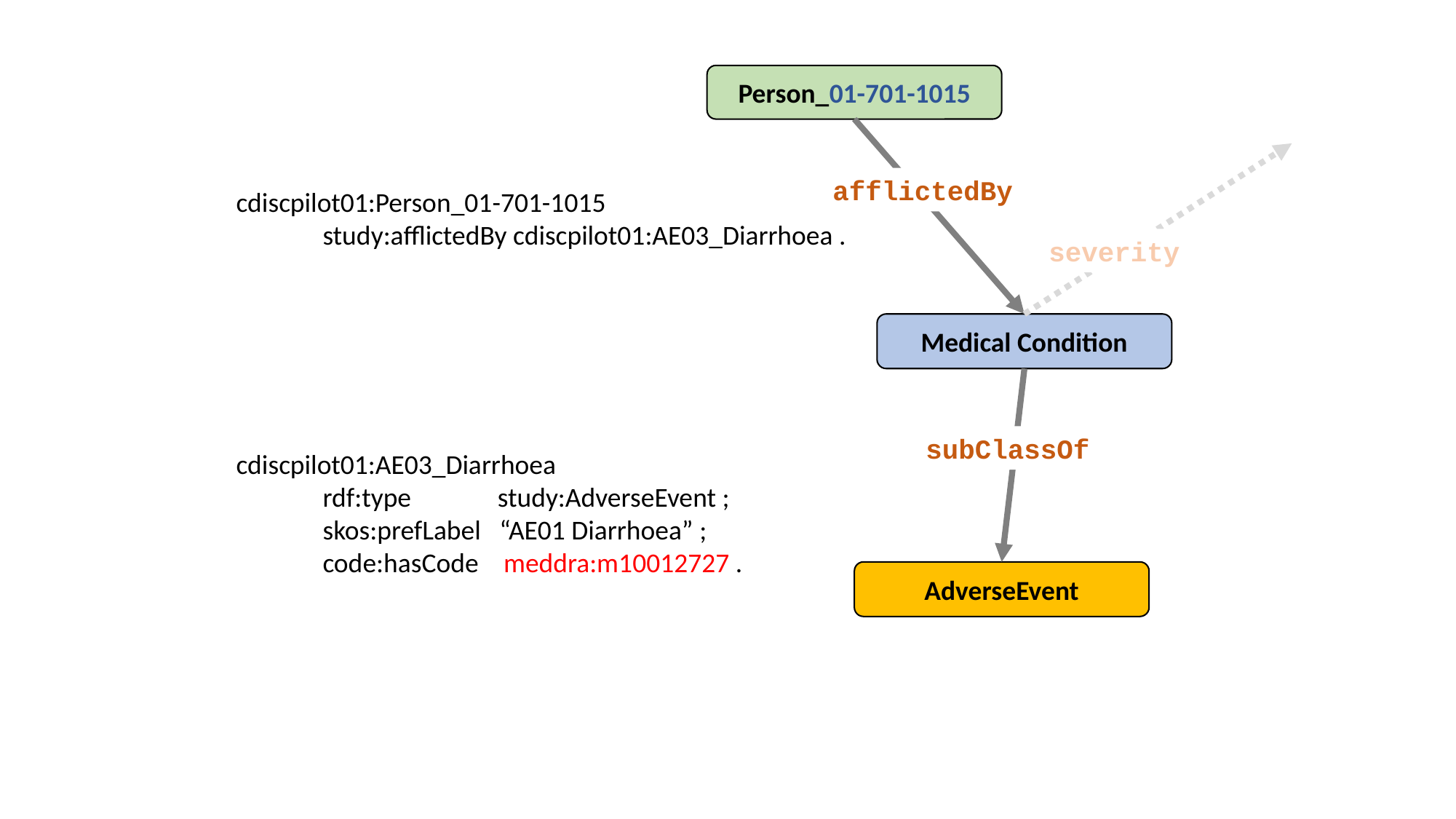

Person_01-701-1015
afflictedBy
cdiscpilot01:Person_01-701-1015
              study:afflictedBy cdiscpilot01:AE03_Diarrhoea .

cdiscpilot01:AE03_Diarrhoea
              rdf:type              study:AdverseEvent ;
              skos:prefLabel   “AE01 Diarrhoea” ;
              code:hasCode    meddra:m10012727 .

severity
Medical Condition
subClassOf
AdverseEvent